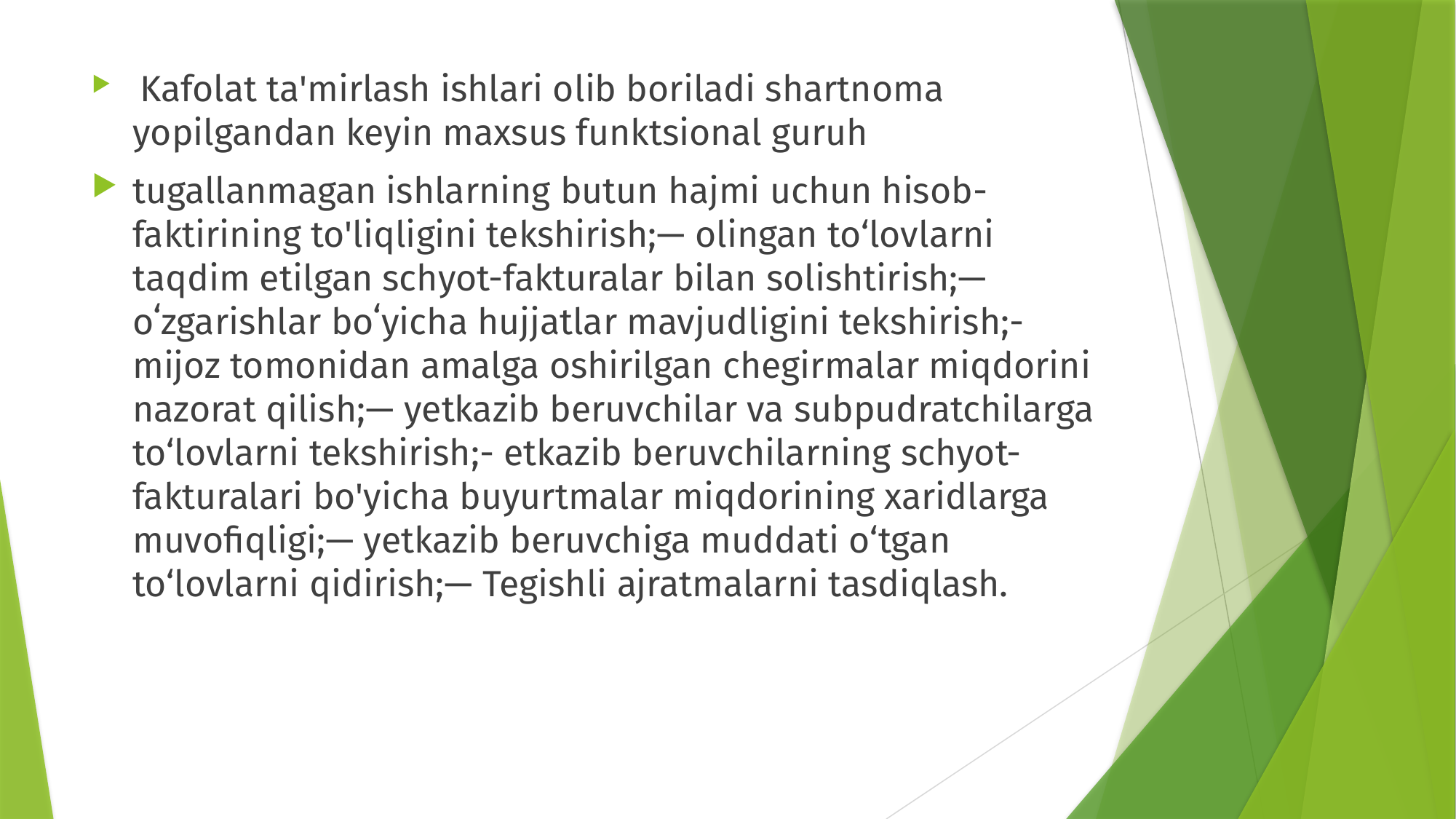

Kafolat ta'mirlash ishlari olib boriladi shartnoma yopilgandan keyin maxsus funktsional guruh
tugallanmagan ishlarning butun hajmi uchun hisob-faktirining to'liqligini tekshirish;— olingan to‘lovlarni taqdim etilgan schyot-fakturalar bilan solishtirish;— oʻzgarishlar boʻyicha hujjatlar mavjudligini tekshirish;- mijoz tomonidan amalga oshirilgan chegirmalar miqdorini nazorat qilish;— yetkazib beruvchilar va subpudratchilarga to‘lovlarni tekshirish;- etkazib beruvchilarning schyot-fakturalari bo'yicha buyurtmalar miqdorining xaridlarga muvofiqligi;— yetkazib beruvchiga muddati o‘tgan to‘lovlarni qidirish;— Tegishli ajratmalarni tasdiqlash.